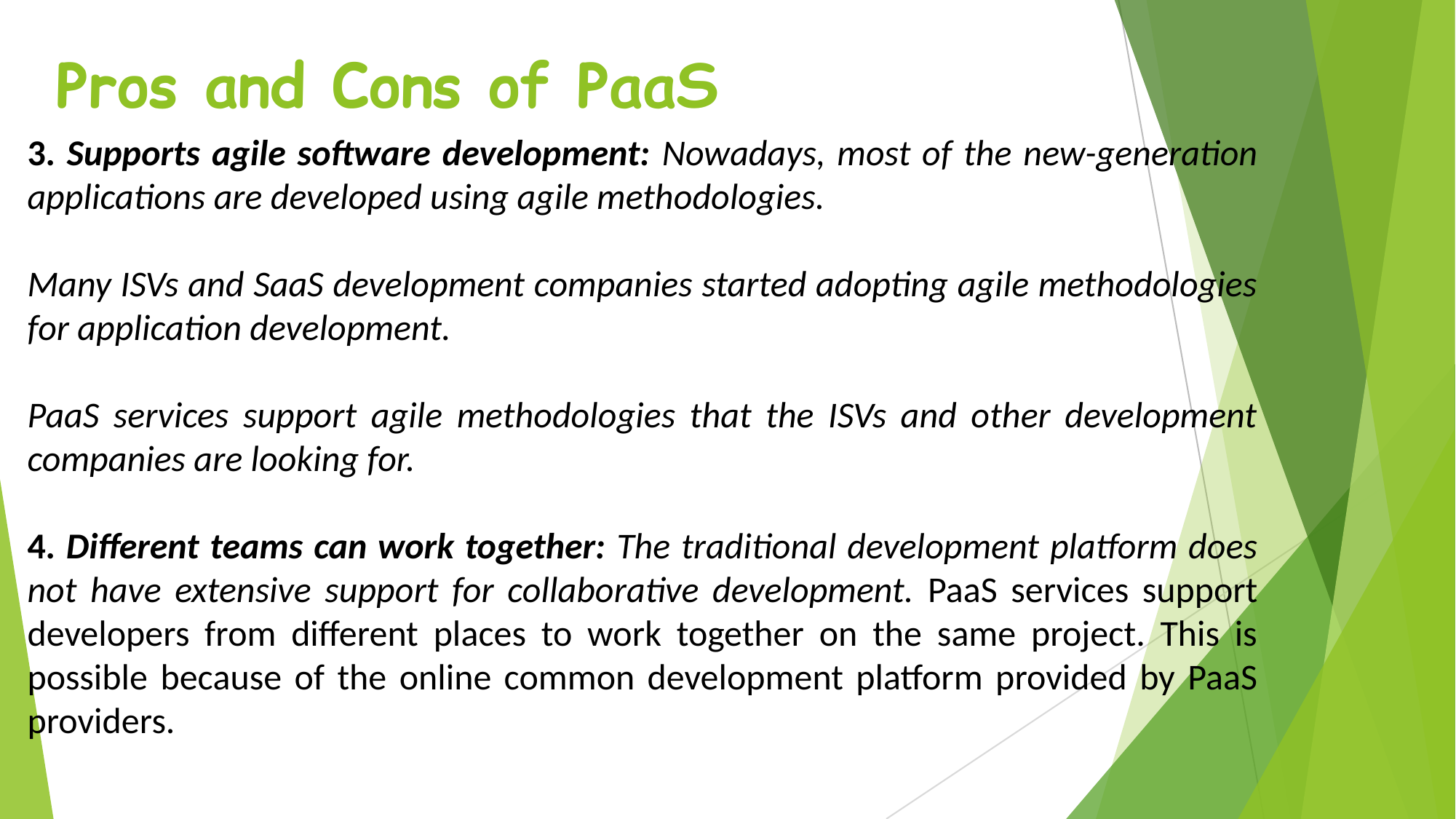

# Pros and Cons of PaaS
3. Supports agile software development: Nowadays, most of the new-generation applications are developed using agile methodologies.

Many ISVs and SaaS development companies started adopting agile methodologies for application development.

PaaS services support agile methodologies that the ISVs and other development companies are looking for.

4. Different teams can work together: The traditional development platform does not have extensive support for collaborative development. PaaS services support developers from different places to work together on the same project. This is possible because of the online common development platform provided by PaaS providers.